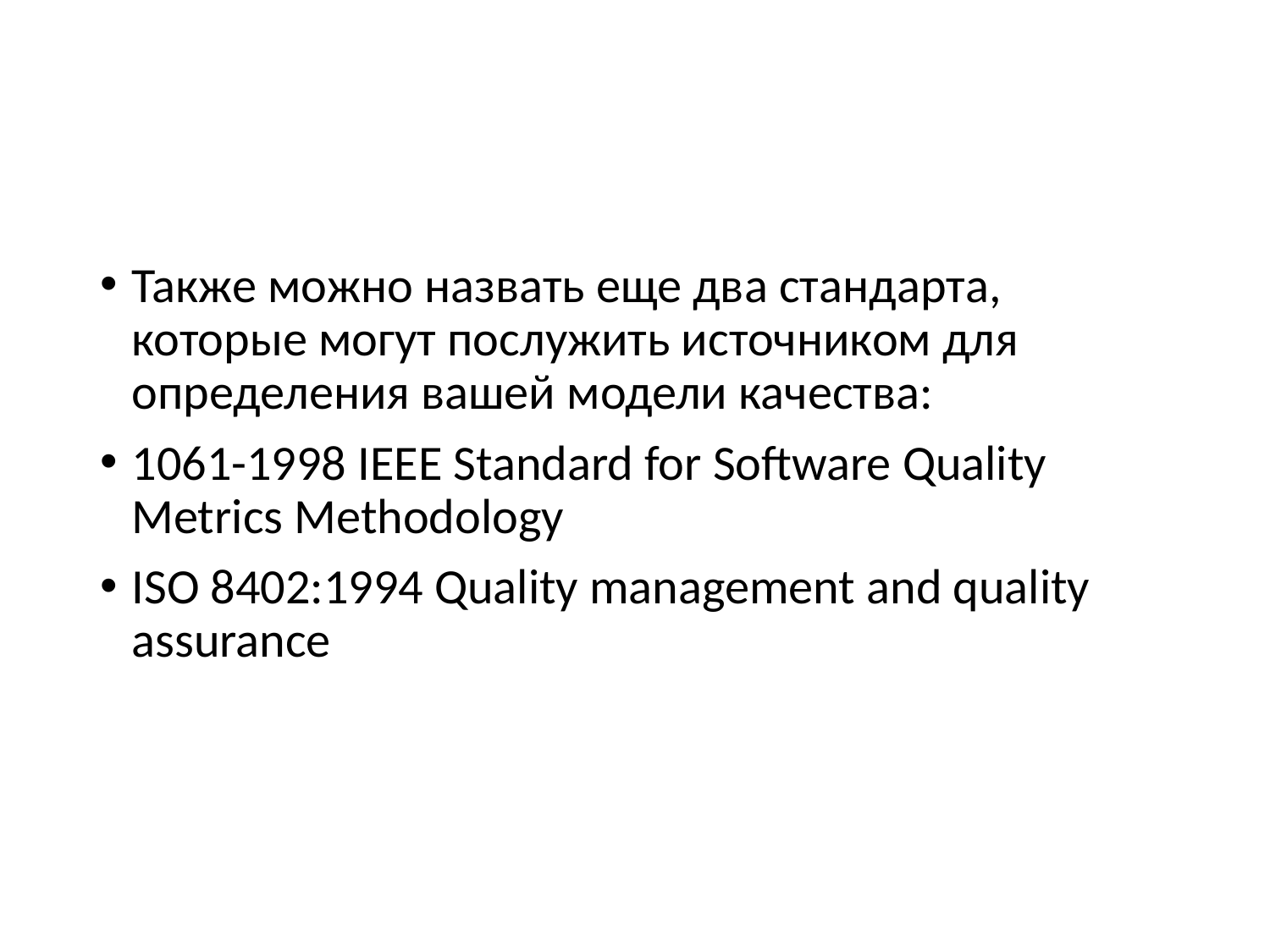

#
Также можно назвать еще два стандарта, которые могут послужить источником для определения вашей модели качества:
1061-1998 IEEE Standard for Software Quality Metrics Methodology
ISO 8402:1994 Quality management and quality assurance